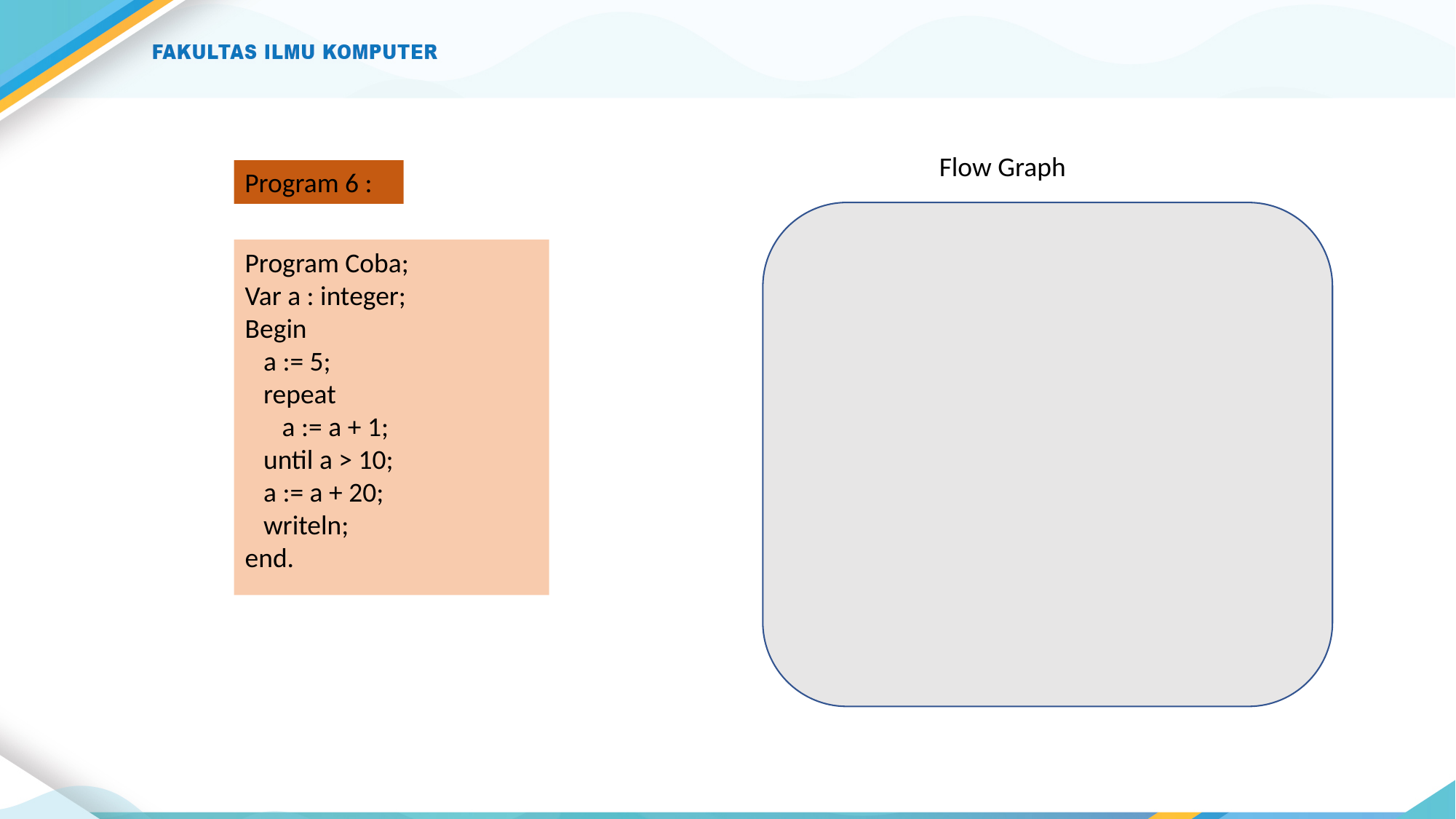

Flow Graph
Program 6 :

Program Coba;
Var a : integer;
Begin
   a := 5;
   repeat
      a := a + 1;
   until a > 10;
   a := a + 20;
   writeln;
end.